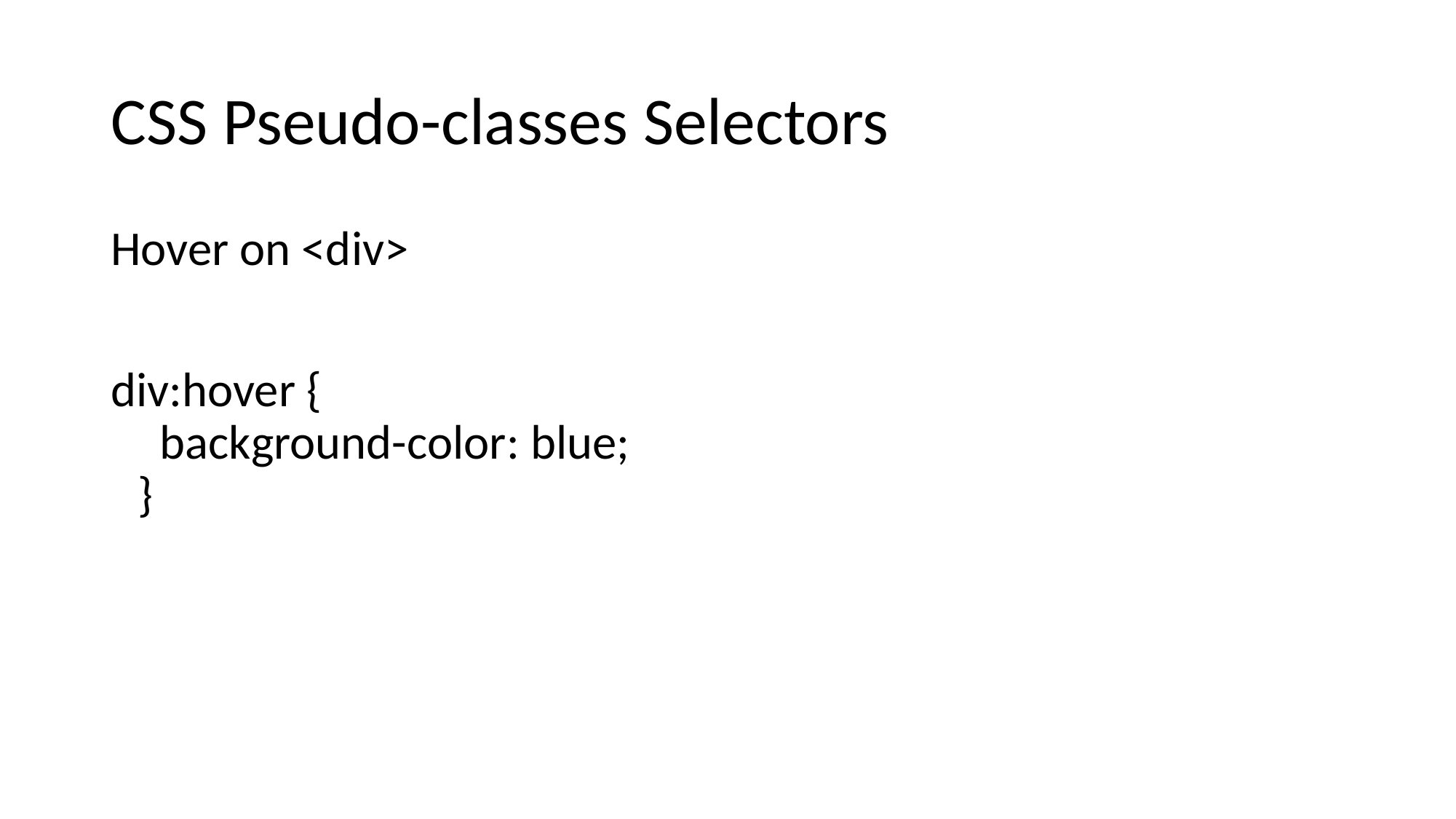

# CSS Pseudo-classes Selectors
Hover on <div>

div:hover {
  background-color: blue;
}